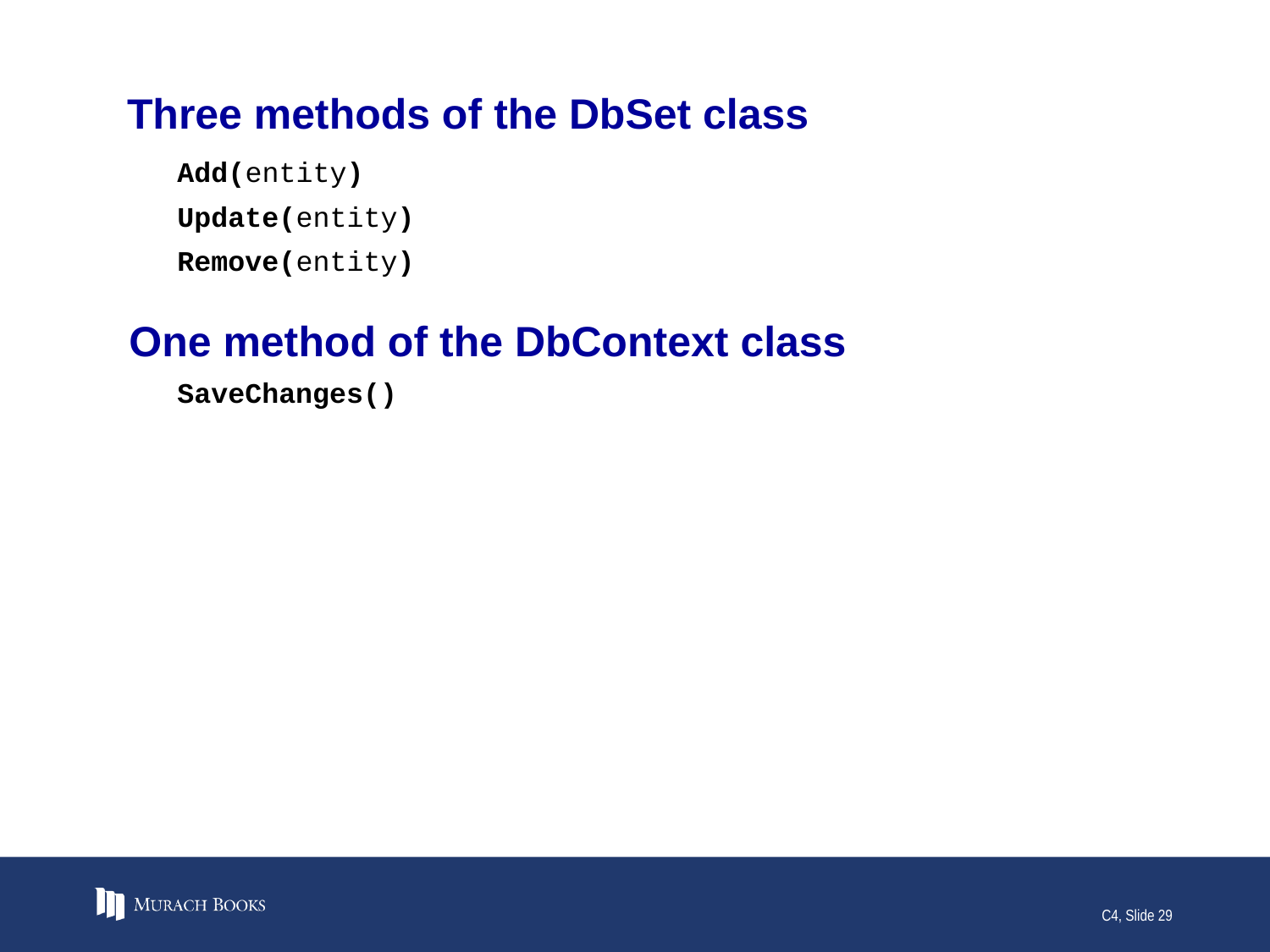

# Three methods of the DbSet class
Add(entity)
Update(entity)
Remove(entity)
One method of the DbContext class
SaveChanges()

C4, Slide 29